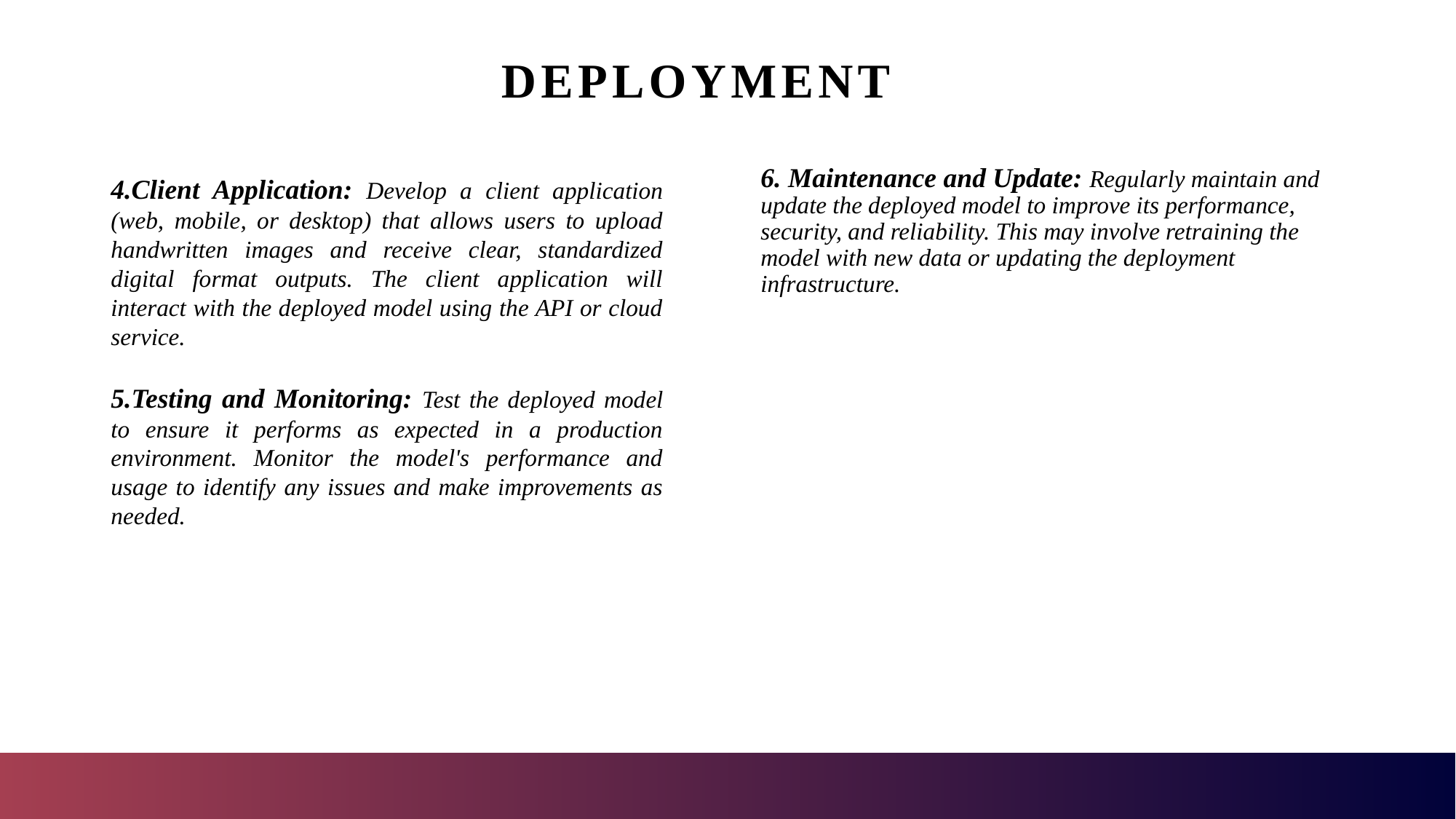

# Deployment
6. Maintenance and Update: Regularly maintain and update the deployed model to improve its performance, security, and reliability. This may involve retraining the model with new data or updating the deployment infrastructure.
4.Client Application: Develop a client application (web, mobile, or desktop) that allows users to upload handwritten images and receive clear, standardized digital format outputs. The client application will interact with the deployed model using the API or cloud service.
5.Testing and Monitoring: Test the deployed model to ensure it performs as expected in a production environment. Monitor the model's performance and usage to identify any issues and make improvements as needed.